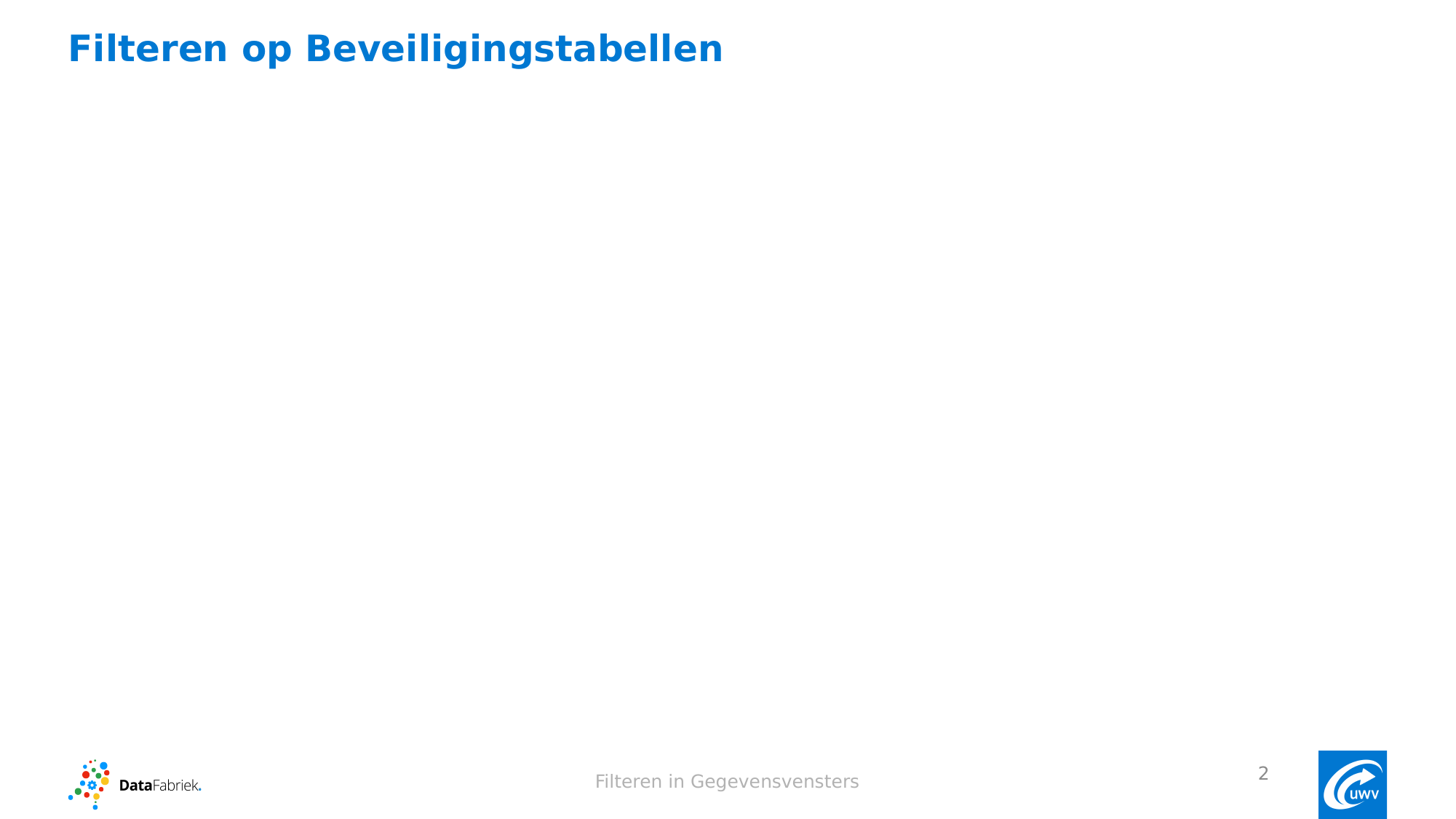

# Filteren op Beveiligingstabellen

2
Filteren in Gegevensvensters